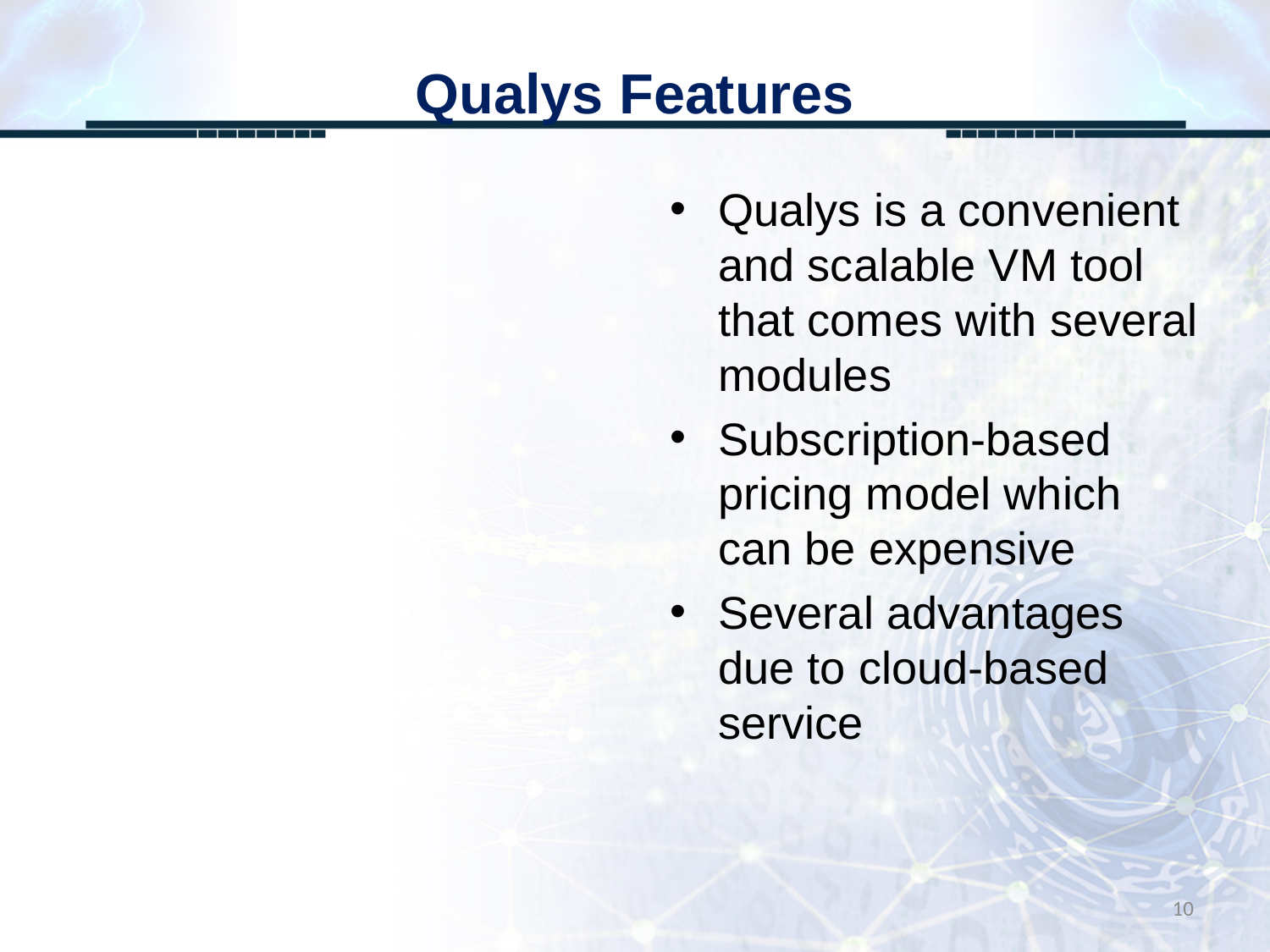

# Qualys Features
Qualys is a convenient and scalable VM tool that comes with several modules
Subscription-based pricing model which can be expensive
Several advantages due to cloud-based service

10